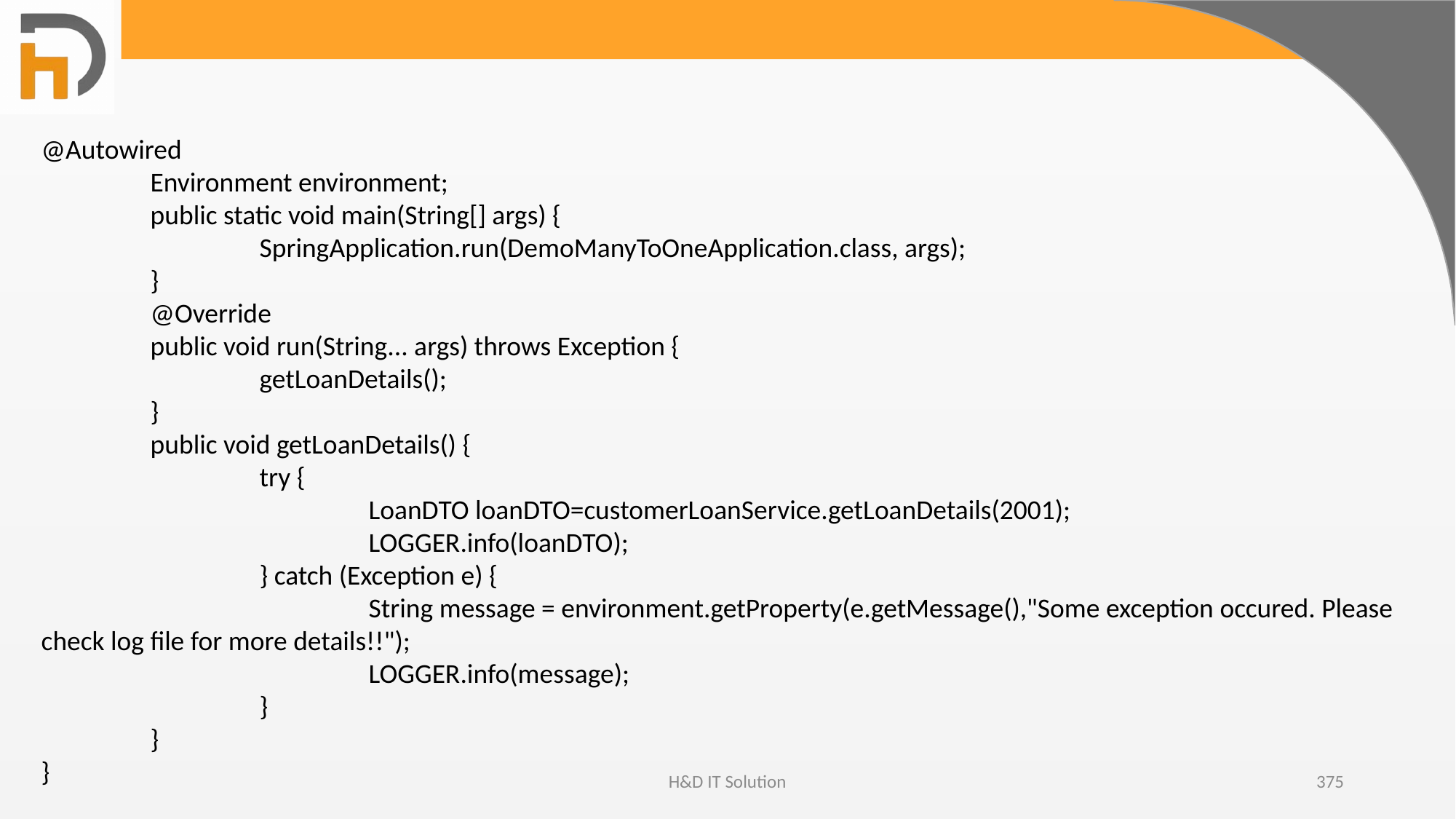

@Autowired
	Environment environment;
	public static void main(String[] args) {
		SpringApplication.run(DemoManyToOneApplication.class, args);
	}
	@Override
	public void run(String... args) throws Exception {
		getLoanDetails();
	}
	public void getLoanDetails() {
		try {
			LoanDTO loanDTO=customerLoanService.getLoanDetails(2001);
			LOGGER.info(loanDTO);
		} catch (Exception e) {
			String message = environment.getProperty(e.getMessage(),"Some exception occured. Please check log file for more details!!");
			LOGGER.info(message);
		}
	}
}
H&D IT Solution
375